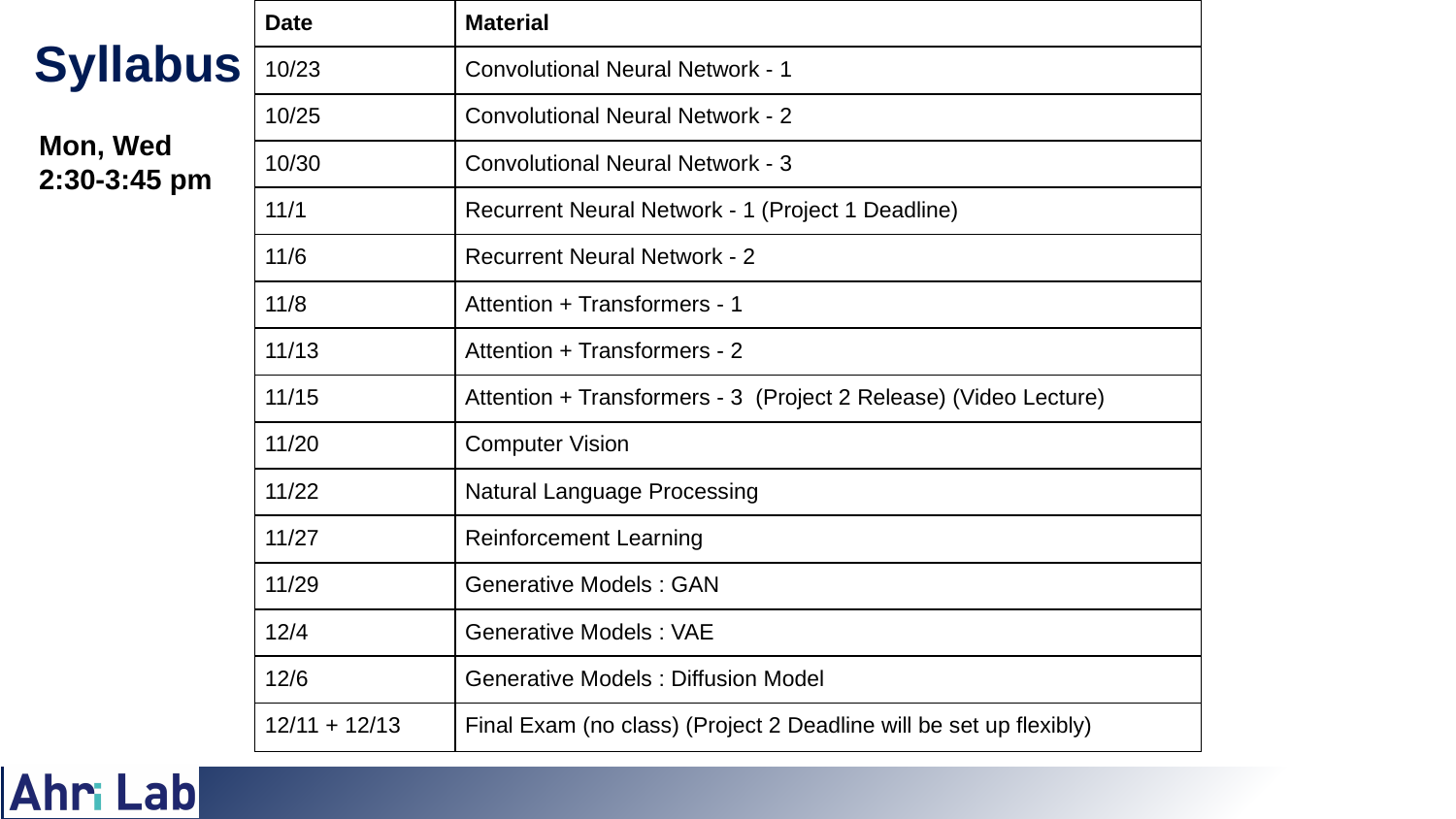

| Date | Material |
| --- | --- |
| 10/23 | Convolutional Neural Network - 1 |
| 10/25 | Convolutional Neural Network - 2 |
| 10/30 | Convolutional Neural Network - 3 |
| 11/1 | Recurrent Neural Network - 1 (Project 1 Deadline) |
| 11/6 | Recurrent Neural Network - 2 |
| 11/8 | Attention + Transformers - 1 |
| 11/13 | Attention + Transformers - 2 |
| 11/15 | Attention + Transformers - 3 (Project 2 Release) (Video Lecture) |
| 11/20 | Computer Vision |
| 11/22 | Natural Language Processing |
| 11/27 | Reinforcement Learning |
| 11/29 | Generative Models : GAN |
| 12/4 | Generative Models : VAE |
| 12/6 | Generative Models : Diffusion Model |
| 12/11 + 12/13 | Final Exam (no class) (Project 2 Deadline will be set up flexibly) |
# Syllabus
Mon, Wed
2:30-3:45 pm